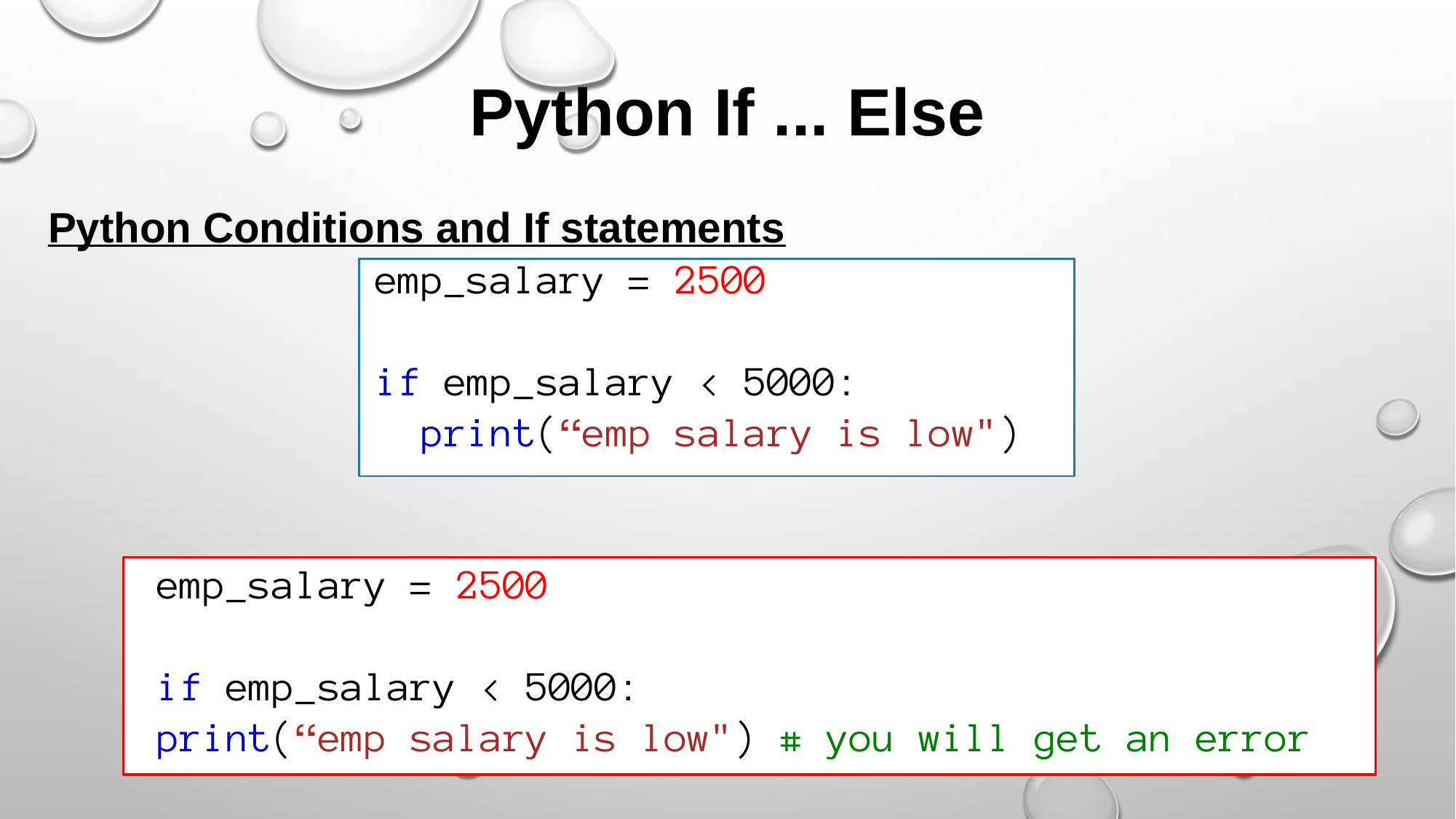

Python If ... Else
Python Conditions and If statements
			emp_salary = 2500
			if emp_salary < 5000:
			  print(“emp salary is low")

	emp_salary = 2500
	if emp_salary < 5000:
	print(“emp salary is low") # you will get an error